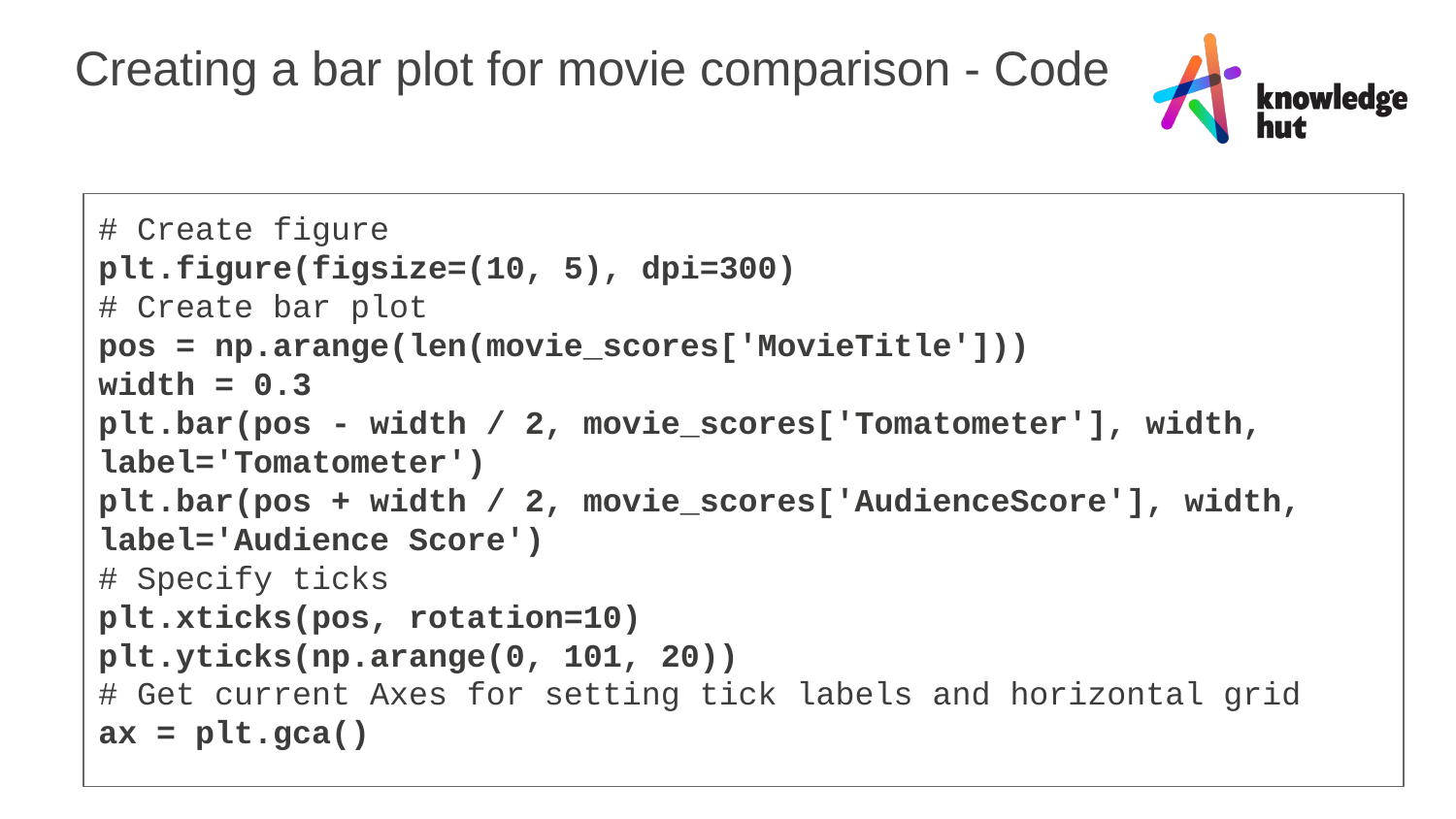

Creating a bar plot for movie comparison - Code
# Create figure
plt.figure(figsize=(10, 5), dpi=300)
# Create bar plot
pos = np.arange(len(movie_scores['MovieTitle']))
width = 0.3
plt.bar(pos - width / 2, movie_scores['Tomatometer'], width, label='Tomatometer')
plt.bar(pos + width / 2, movie_scores['AudienceScore'], width, label='Audience Score')
# Specify ticks
plt.xticks(pos, rotation=10)
plt.yticks(np.arange(0, 101, 20))
# Get current Axes for setting tick labels and horizontal grid
ax = plt.gca()